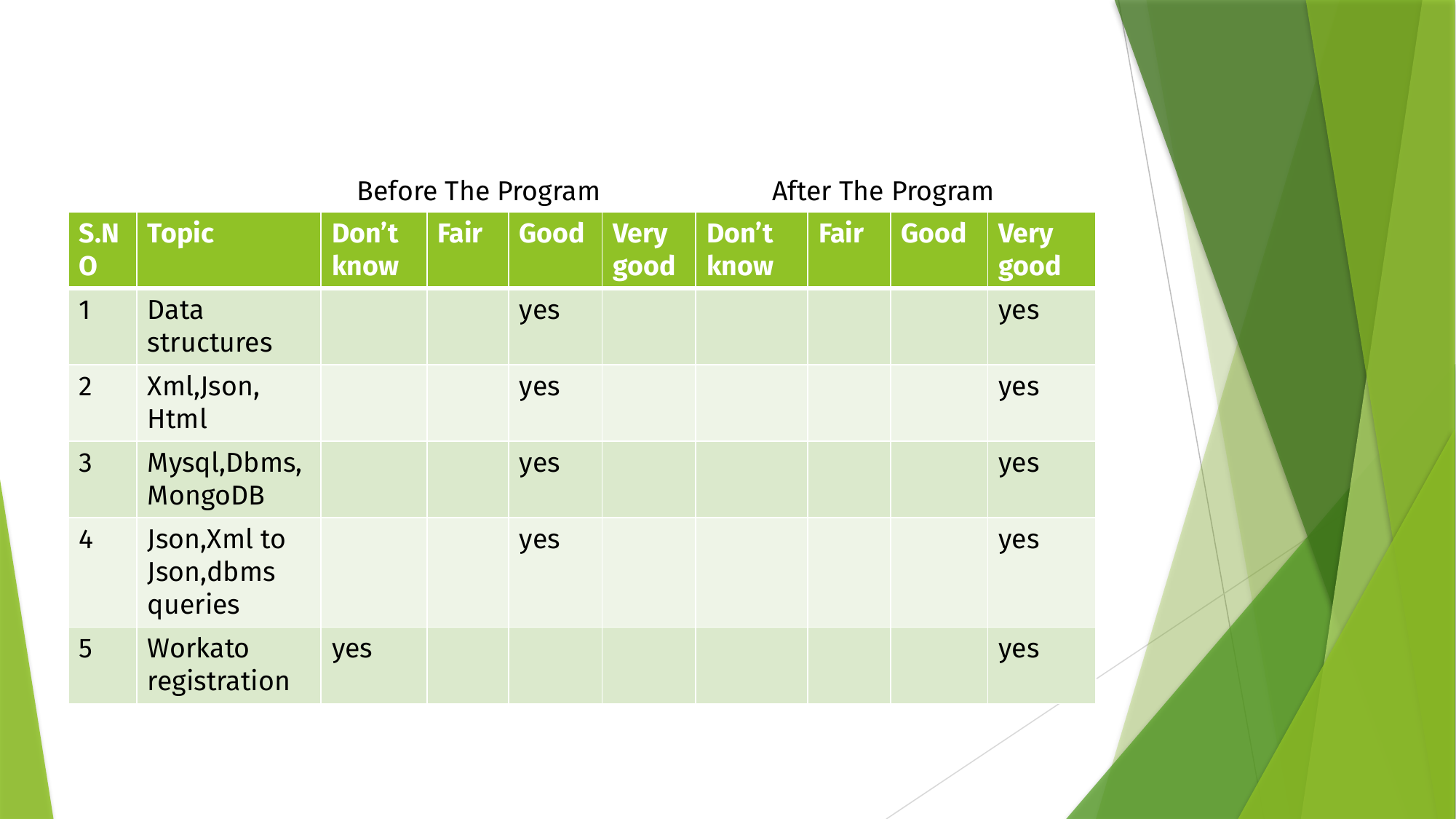

Before The Program
After The Program
| S.NO | Topic | Don’t know | Fair | Good | Very good | Don’t know | Fair | Good | Very good |
| --- | --- | --- | --- | --- | --- | --- | --- | --- | --- |
| 1 | Data structures |  |  | yes |  |  |  |  | yes |
| 2 | Xml,Json, Html |  |  | yes |  |  |  |  | yes |
| 3 | Mysql,Dbms, MongoDB |  |  | yes |  |  |  |  | yes |
| 4 | Json,Xml to Json,dbms queries |  |  | yes |  |  |  |  | yes |
| 5 | Workato registration | yes |  |  |  |  |  |  | yes |